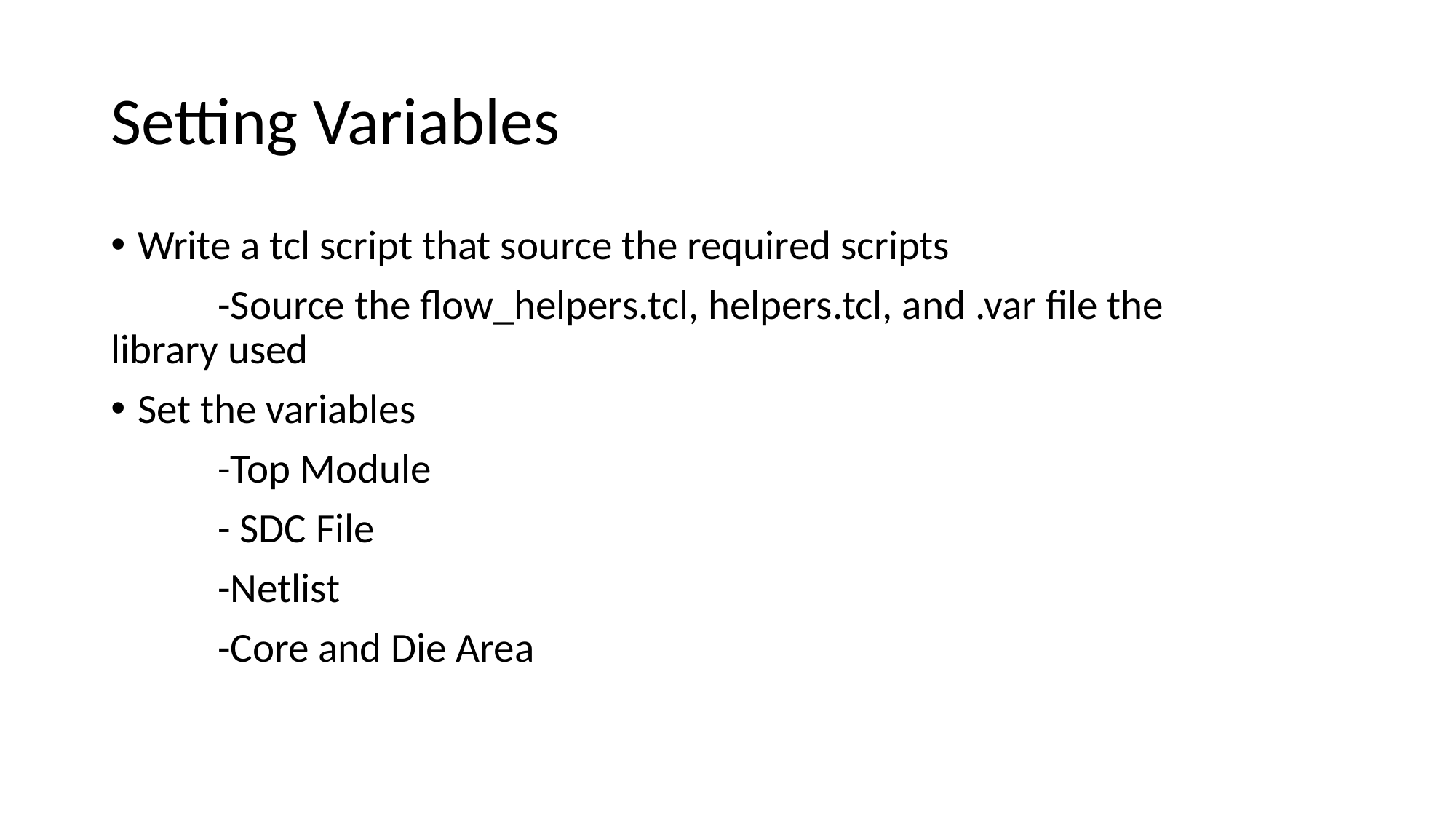

# Setting Variables
Write a tcl script that source the required scripts
		-Source the flow_helpers.tcl, helpers.tcl, and .var file the 			 library used
Set the variables
	-Top Module
	- SDC File
	-Netlist
	-Core and Die Area